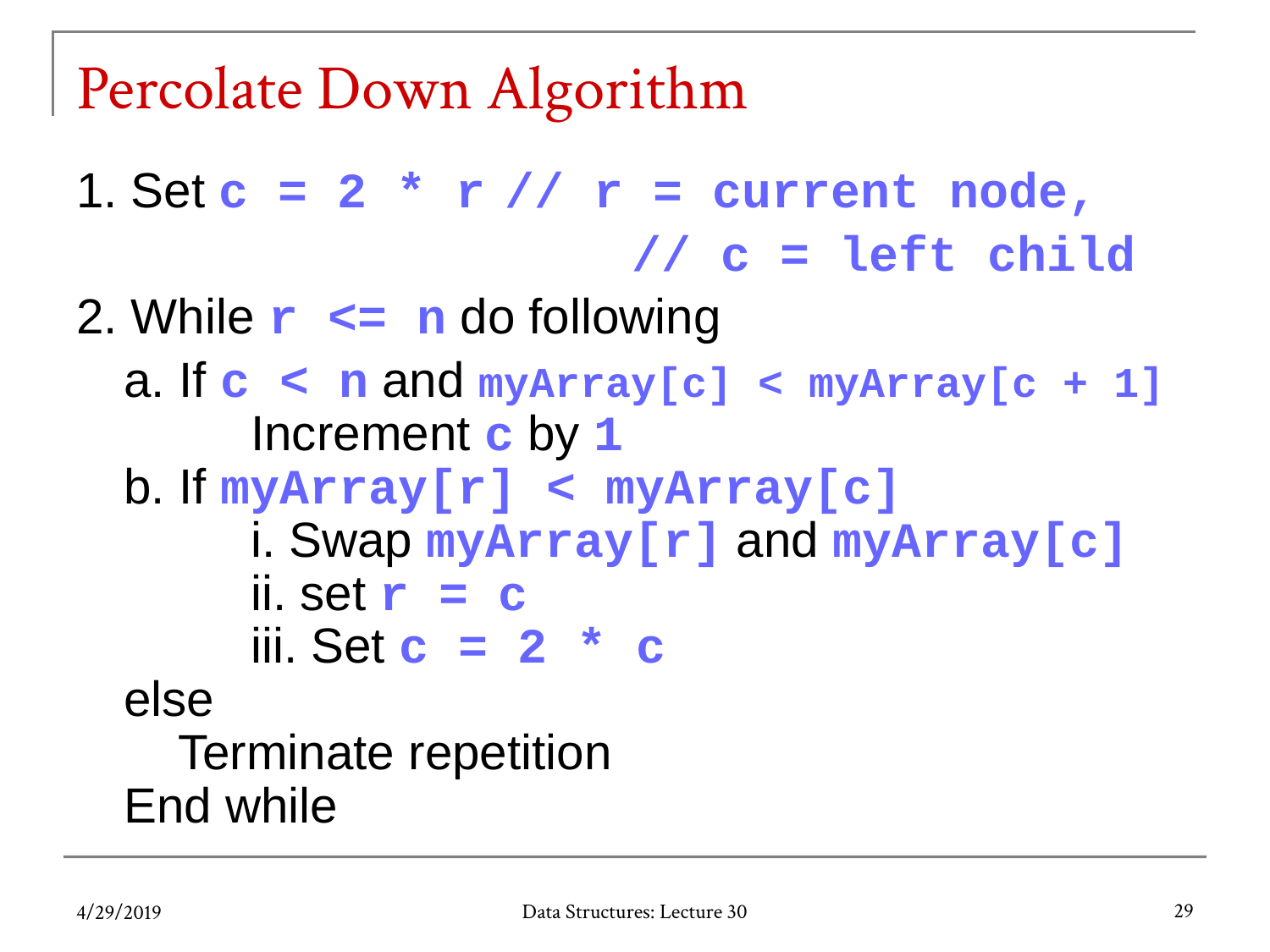

# Percolate Down Algorithm
1. Set c = 2 * r	// r = current node,
					// c = left child
2. While r <= n do following
	a. If c < n and myArray[c] < myArray[c + 1]
	Increment c by 1
b. If myArray[r] < myArray[c]
	i. Swap myArray[r] and myArray[c]
	ii. set r = c
	iii. Set c = 2 * c
else
    Terminate repetition
End while
4/29/2019
29
Data Structures: Lecture 30